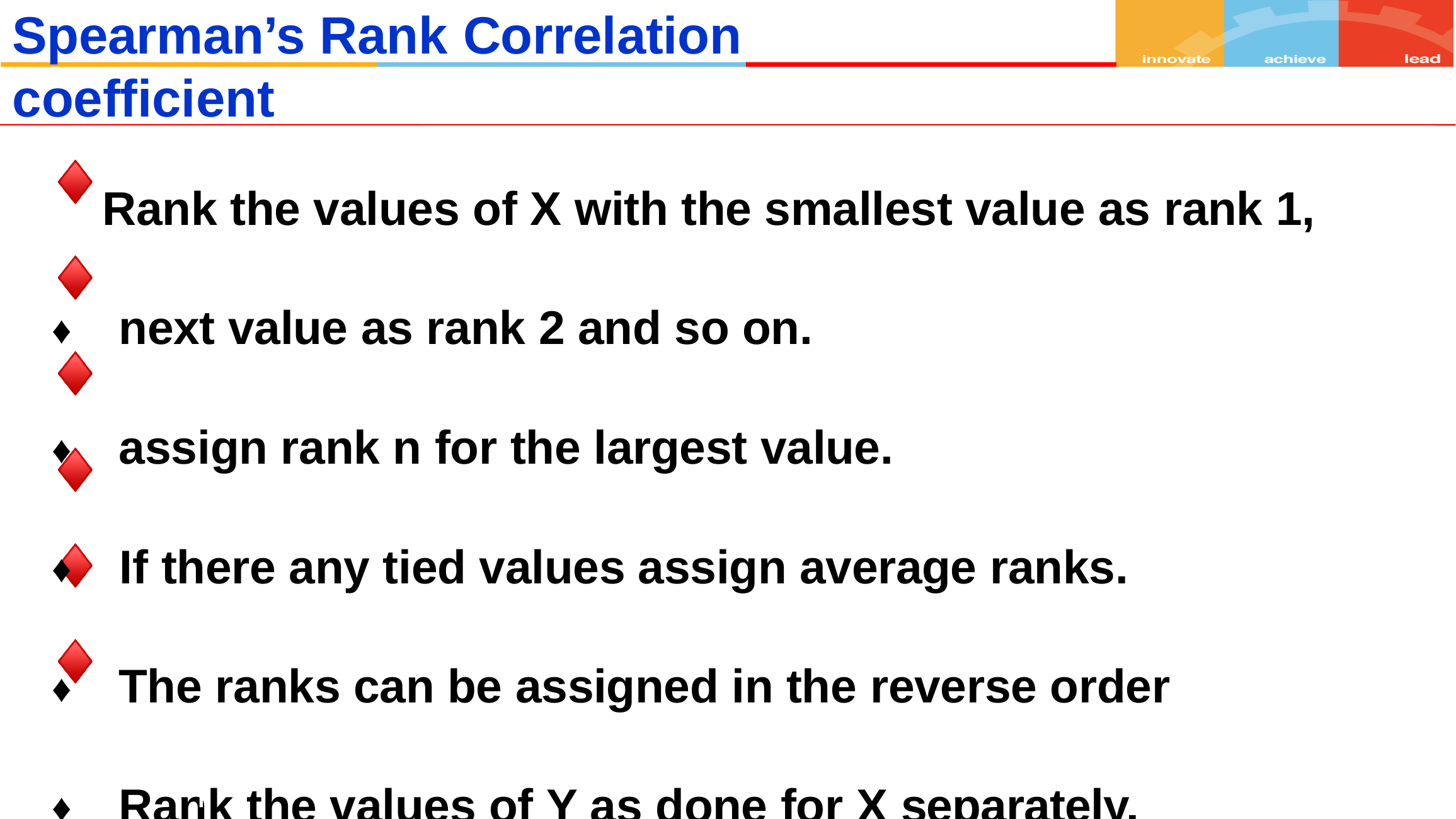

Spearman’s Rank Correlation coefficient

     Rank the values of X with the smallest value as rank 1,
♦ next value as rank 2 and so on.
♦ assign rank n for the largest value.
♦ If there any tied values assign average ranks.
♦ The ranks can be assigned in the reverse order
♦ Rank the values of Y as done for X separately.

|